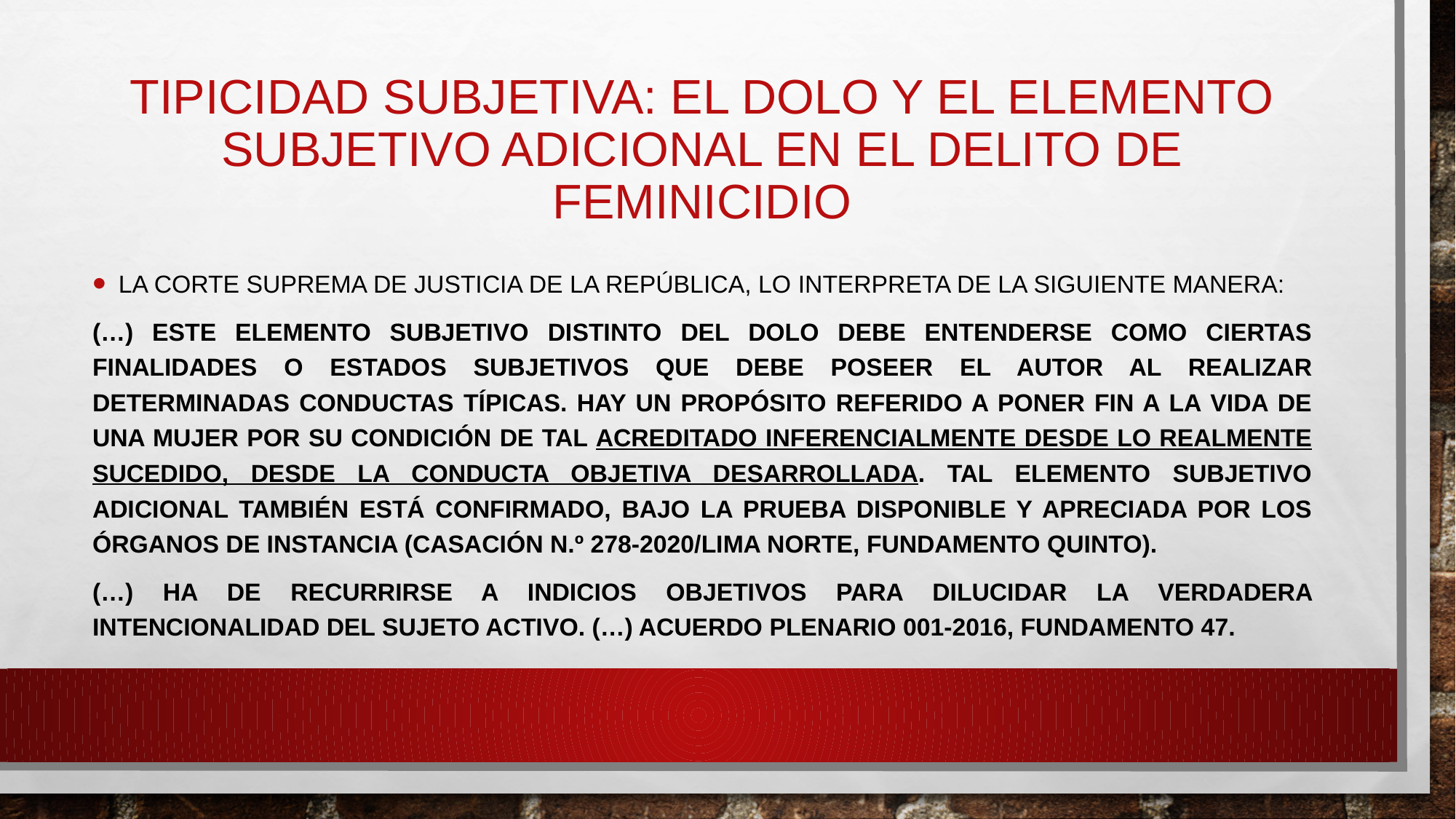

# TIPICIDAD SUBJETIVA: el dolo y el elemento subjetivo adicional en el delito de feminicidio
la Corte Suprema de Justicia de la República, lo interpreta de la siguiente manera:
(…) Este elemento subjetivo distinto del dolo debe entenderse como ciertas finalidades o estados subjetivos que debe poseer el autor al realizar determinadas conductas típicas. Hay un propósito referido a poner fin a la vida de una mujer por su condición de tal acreditado inferencialmente desde lo realmente sucedido, desde la conducta objetiva desarrollada. Tal elemento subjetivo adicional también está confirmado, bajo la prueba disponible y apreciada por los órganos de instancia (Casación N.º 278-2020/Lima Norte, Fundamento Quinto).
(…) ha de recurrirse a indicios objetivos para dilucidar la verdadera intencionalidad del sujeto activo. (…) acuerdo plenario 001-2016, FUNDAMENTO 47.